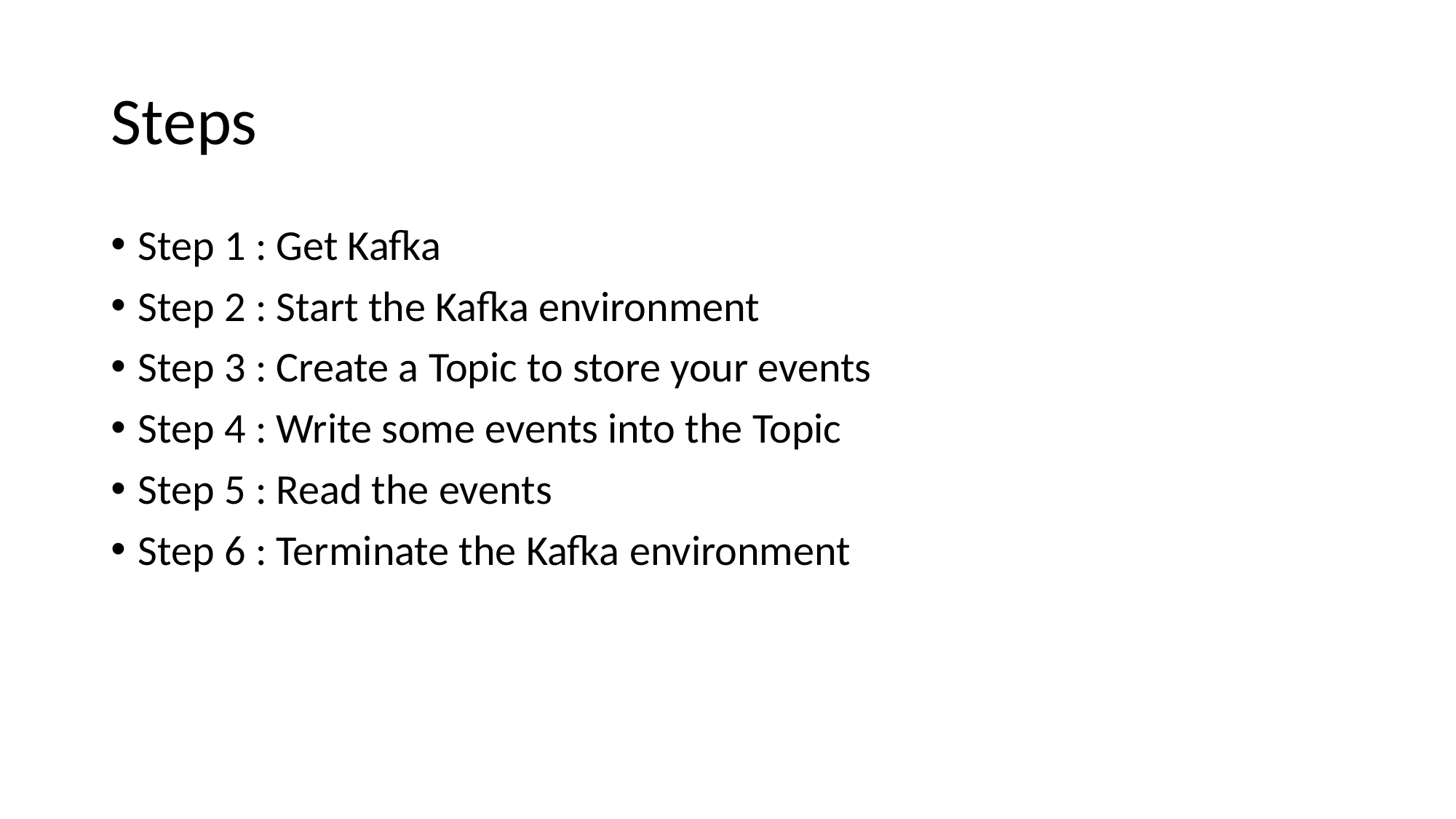

# Steps
Step 1 : Get Kafka
Step 2 : Start the Kafka environment
Step 3 : Create a Topic to store your events
Step 4 : Write some events into the Topic
Step 5 : Read the events
Step 6 : Terminate the Kafka environment